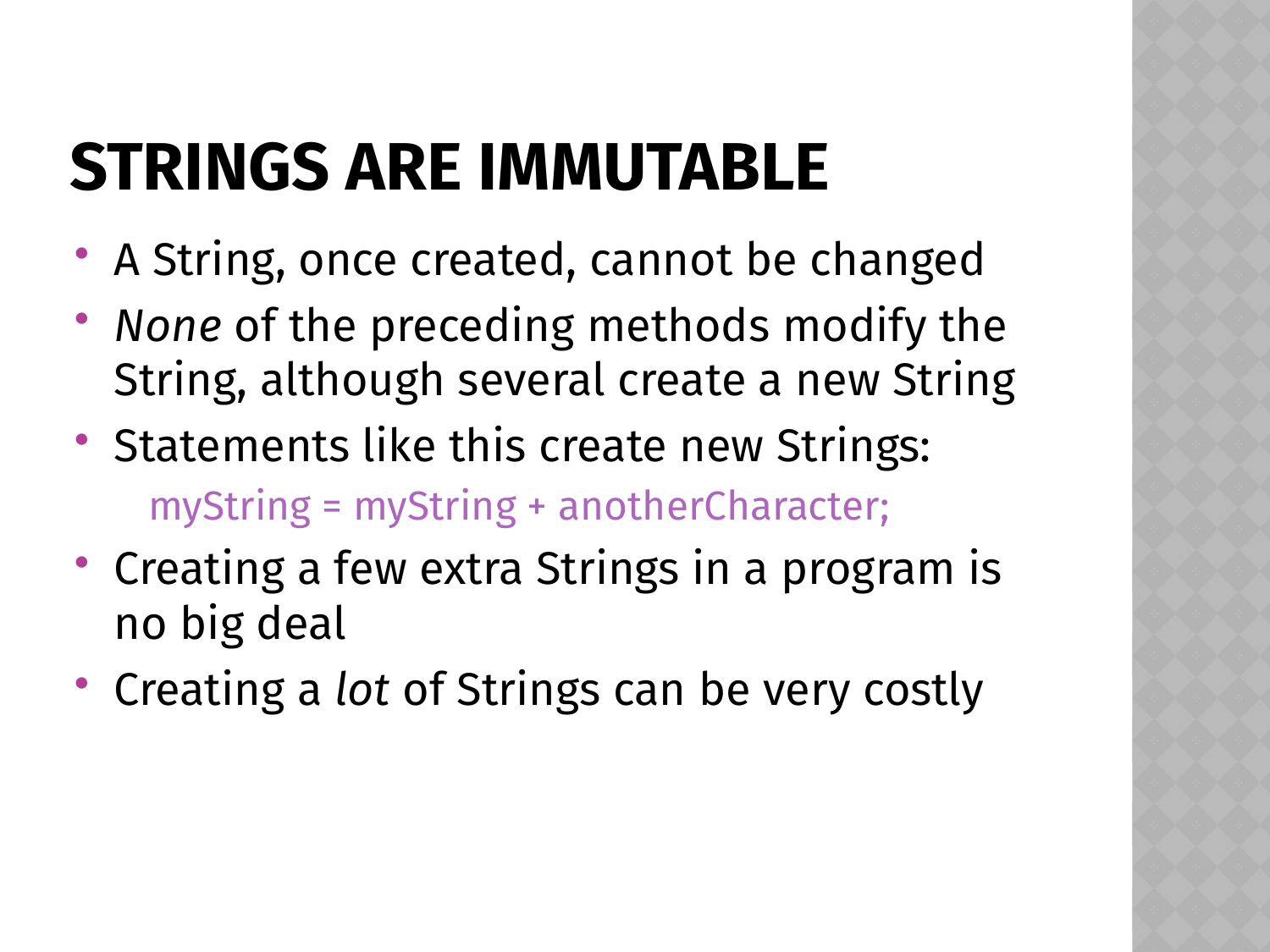

# Strings are immutable
A String, once created, cannot be changed
None of the preceding methods modify the String, although several create a new String
Statements like this create new Strings:
myString = myString + anotherCharacter;
Creating a few extra Strings in a program is no big deal
Creating a lot of Strings can be very costly
35